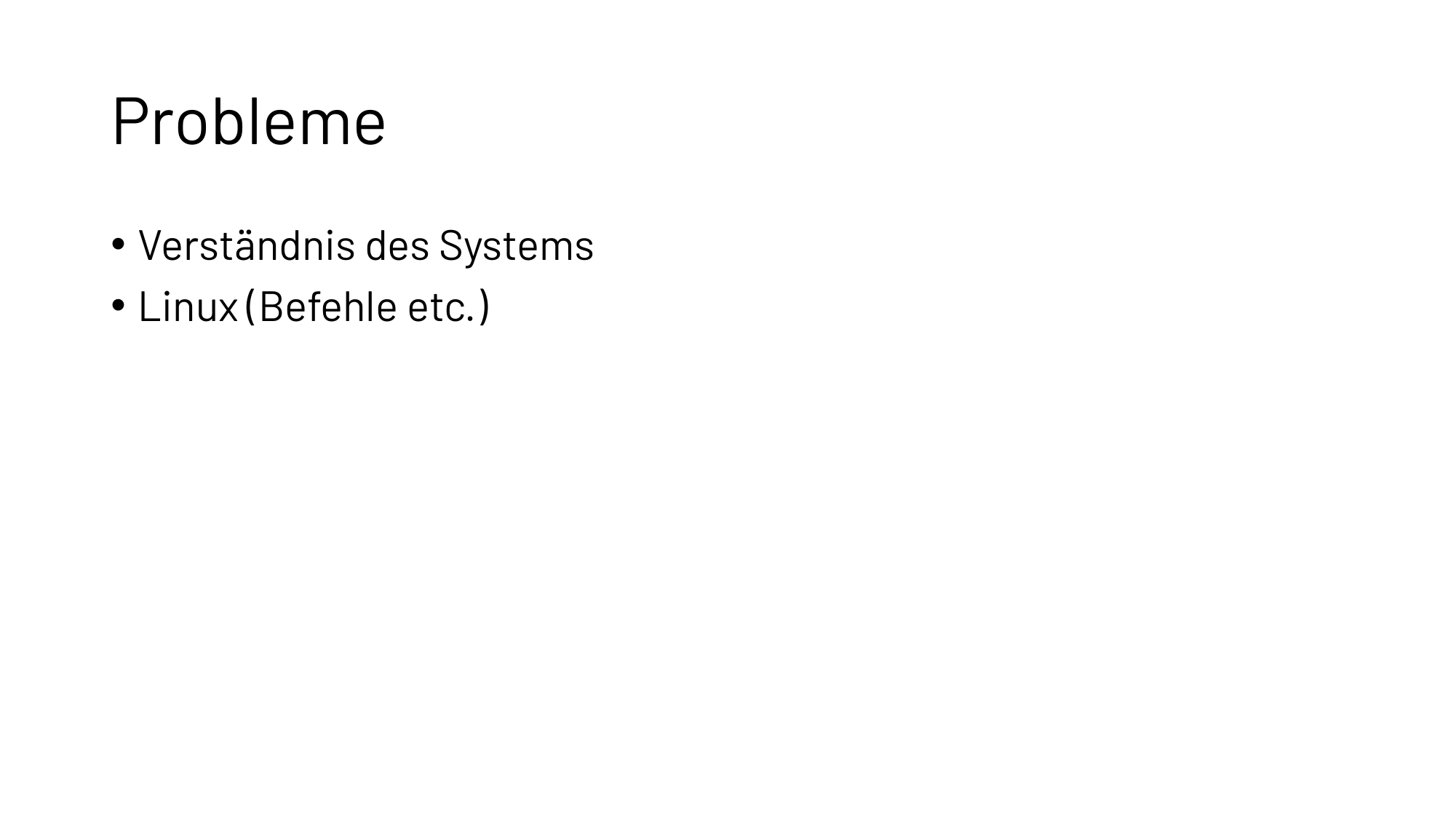

# Probleme
Verständnis des Systems
Linux (Befehle etc.)